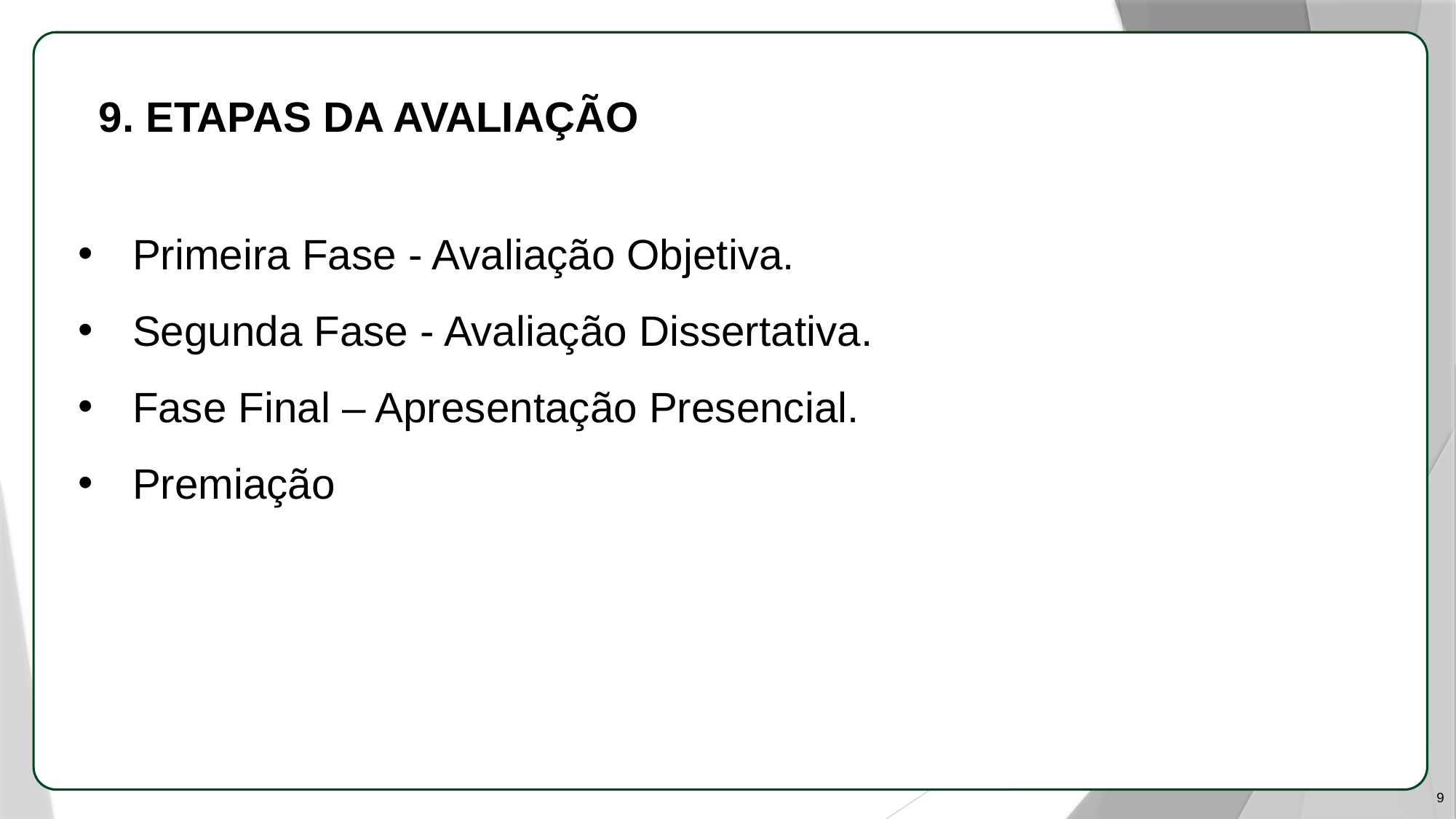

APL
9. ETAPAS DA AVALIAÇÃO
Primeira Fase - Avaliação Objetiva.
Segunda Fase - Avaliação Dissertativa.
Fase Final – Apresentação Presencial.
Premiação
9